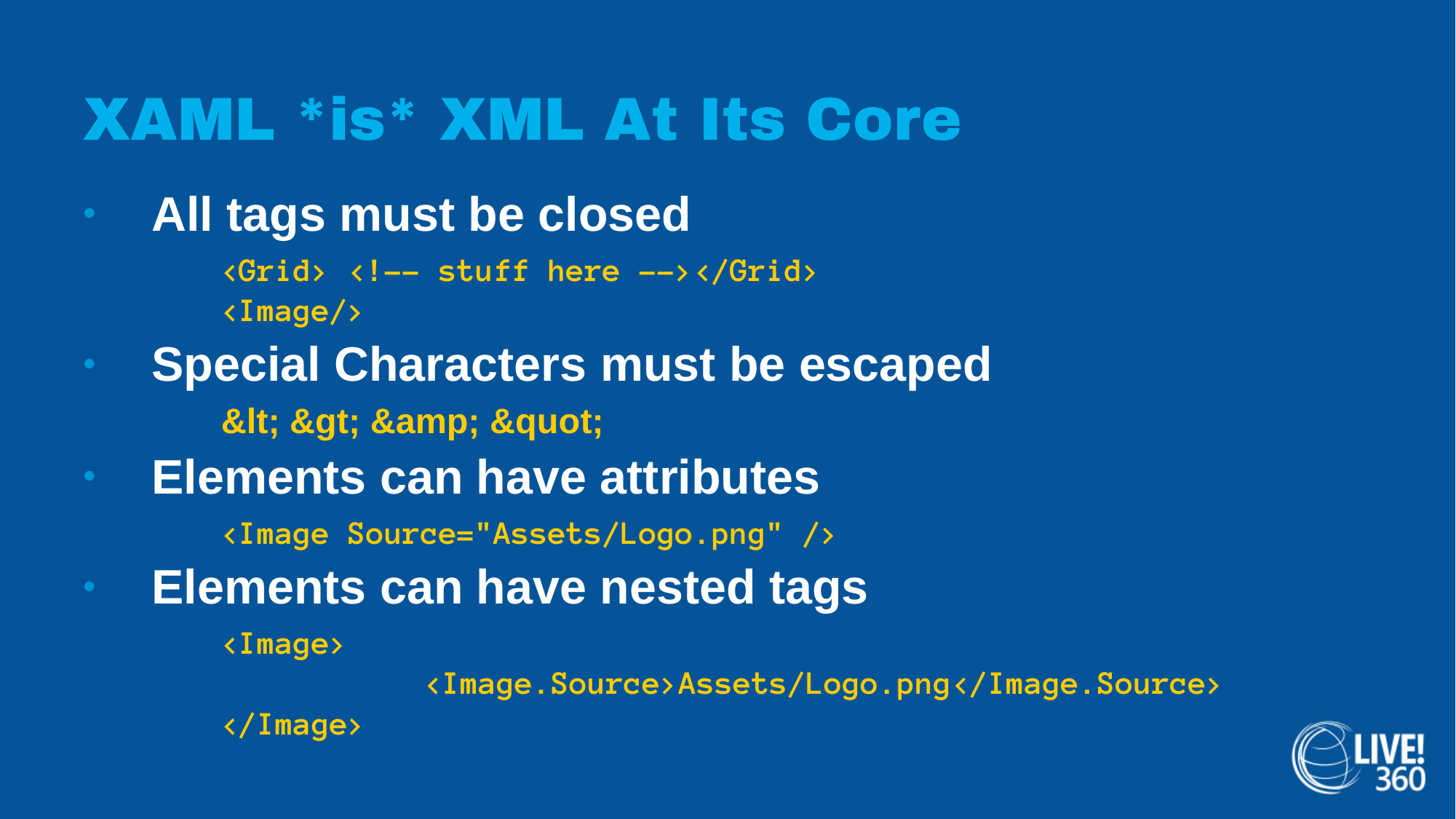

# XAML *is* XML At Its Core
All tags must be closed
<Grid> <!-- stuff here --></Grid>
<Image/>
Special Characters must be escaped
&lt; &gt; &amp; &quot;
Elements can have attributes
<Image Source="Assets/Logo.png" />
Elements can have nested tags
<Image>
	<Image.Source>Assets/Logo.png</Image.Source>
</Image>